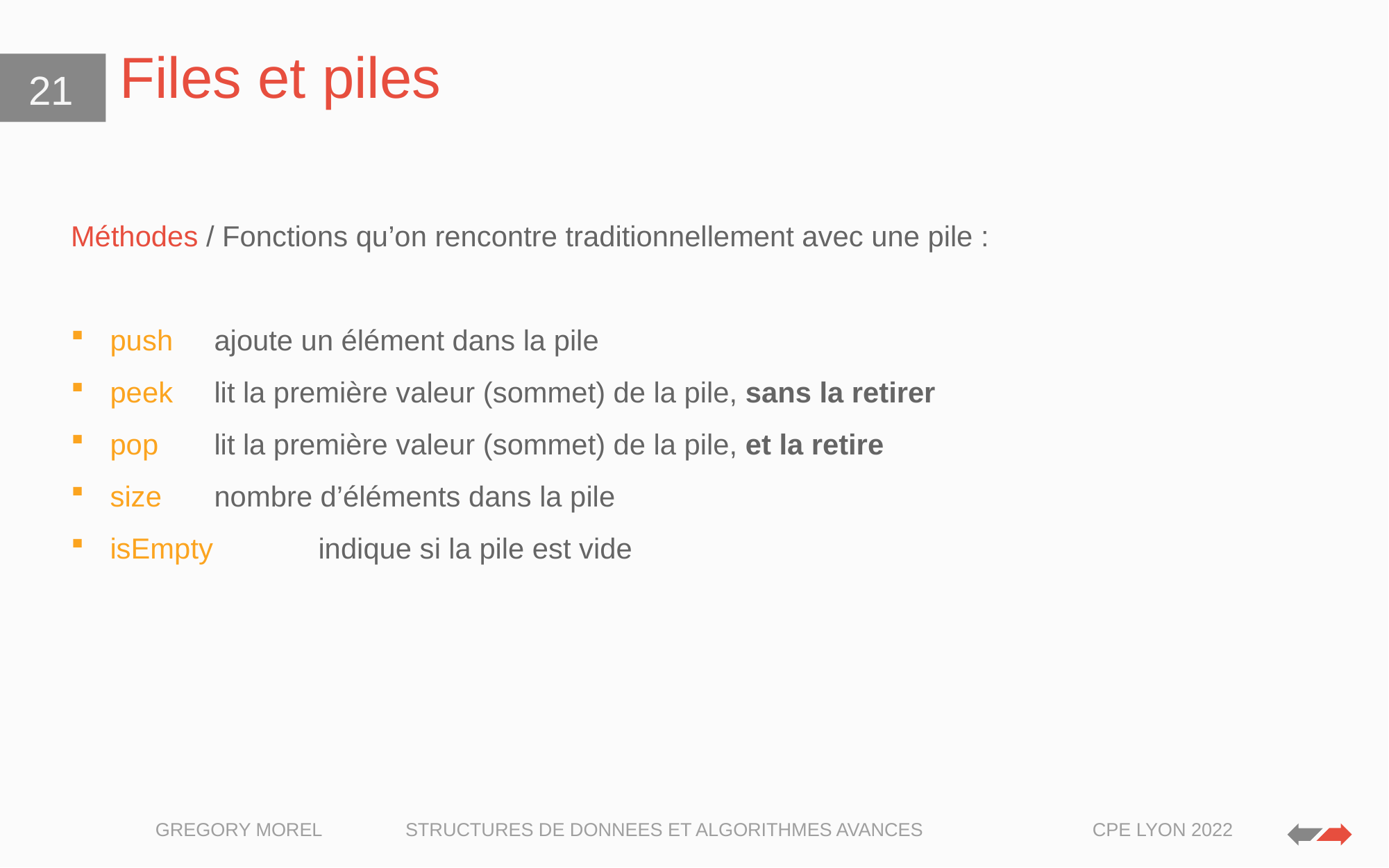

# Files et piles
21
Méthodes / Fonctions qu’on rencontre traditionnellement avec une pile :

push 	ajoute un élément dans la pile
peek	lit la première valeur (sommet) de la pile, sans la retirer
pop 	lit la première valeur (sommet) de la pile, et la retire
size 	nombre d’éléments dans la pile
isEmpty 	indique si la pile est vide